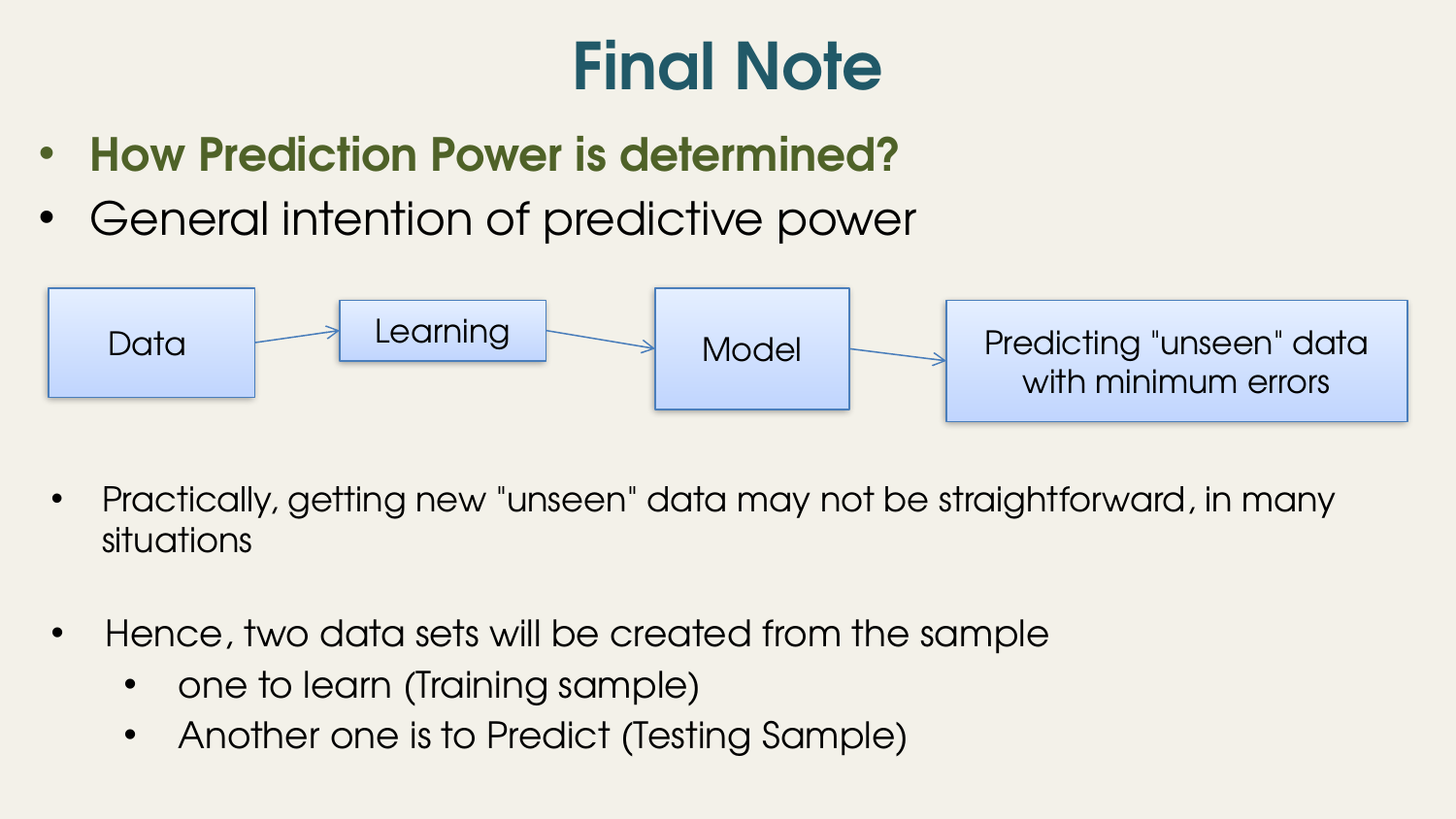

# Final Note
How Prediction Power is determined?
General intention of predictive power

Data
Model
Learning
Predicting "unseen" data with minimum errors
Practically, getting new "unseen" data may not be straightforward, in many situations

Hence, two data sets will be created from the sample
one to learn (Training sample)
Another one is to Predict (Testing Sample)